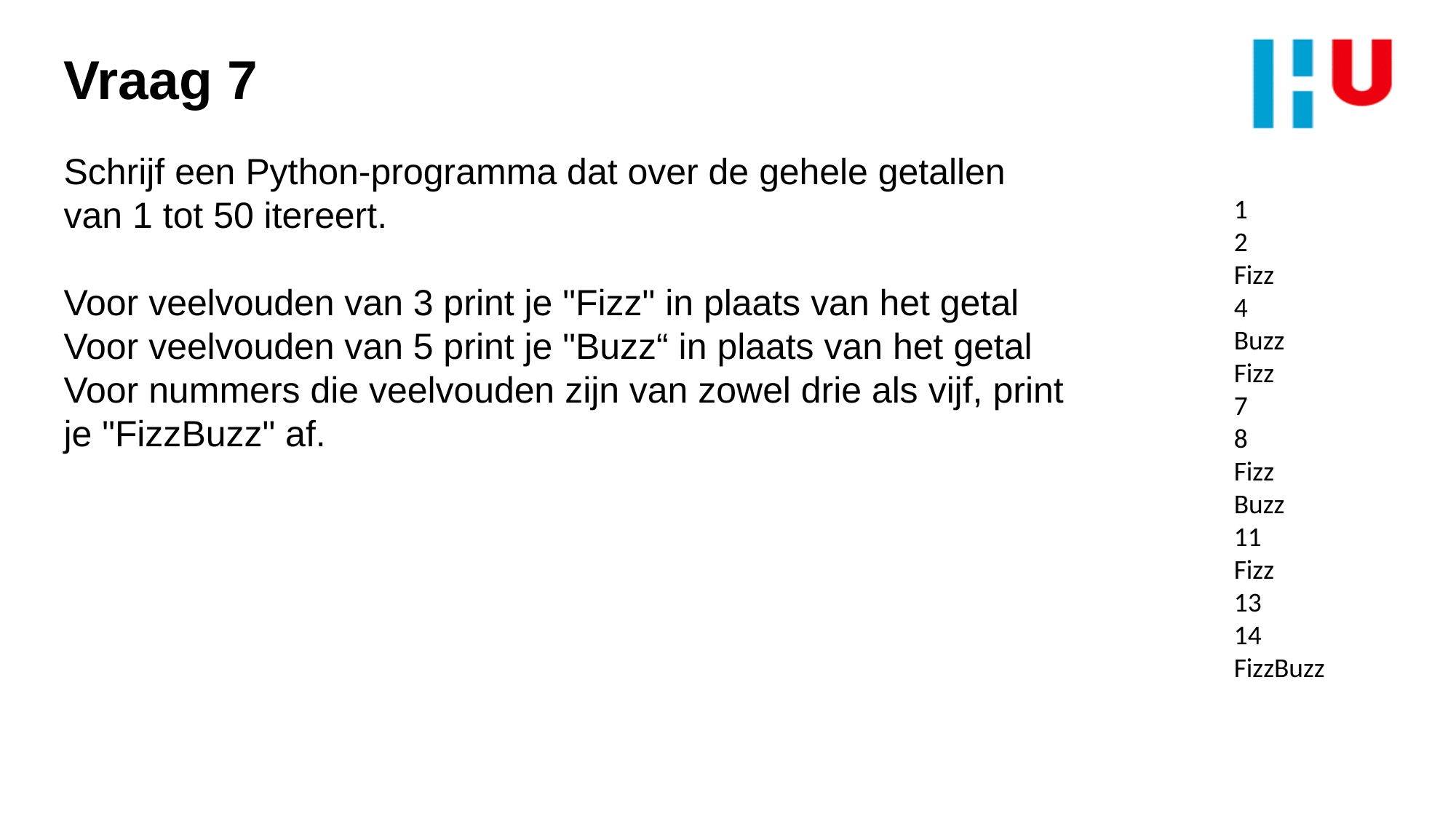

Vraag 7
Schrijf een Python-programma dat over de gehele getallen van 1 tot 50 itereert.

Voor veelvouden van 3 print je "Fizz" in plaats van het getal
Voor veelvouden van 5 print je "Buzz“ in plaats van het getal
Voor nummers die veelvouden zijn van zowel drie als vijf, print je "FizzBuzz" af.
1
2
Fizz
4
Buzz
Fizz
7
8
Fizz
Buzz
11
Fizz
13
14
FizzBuzz